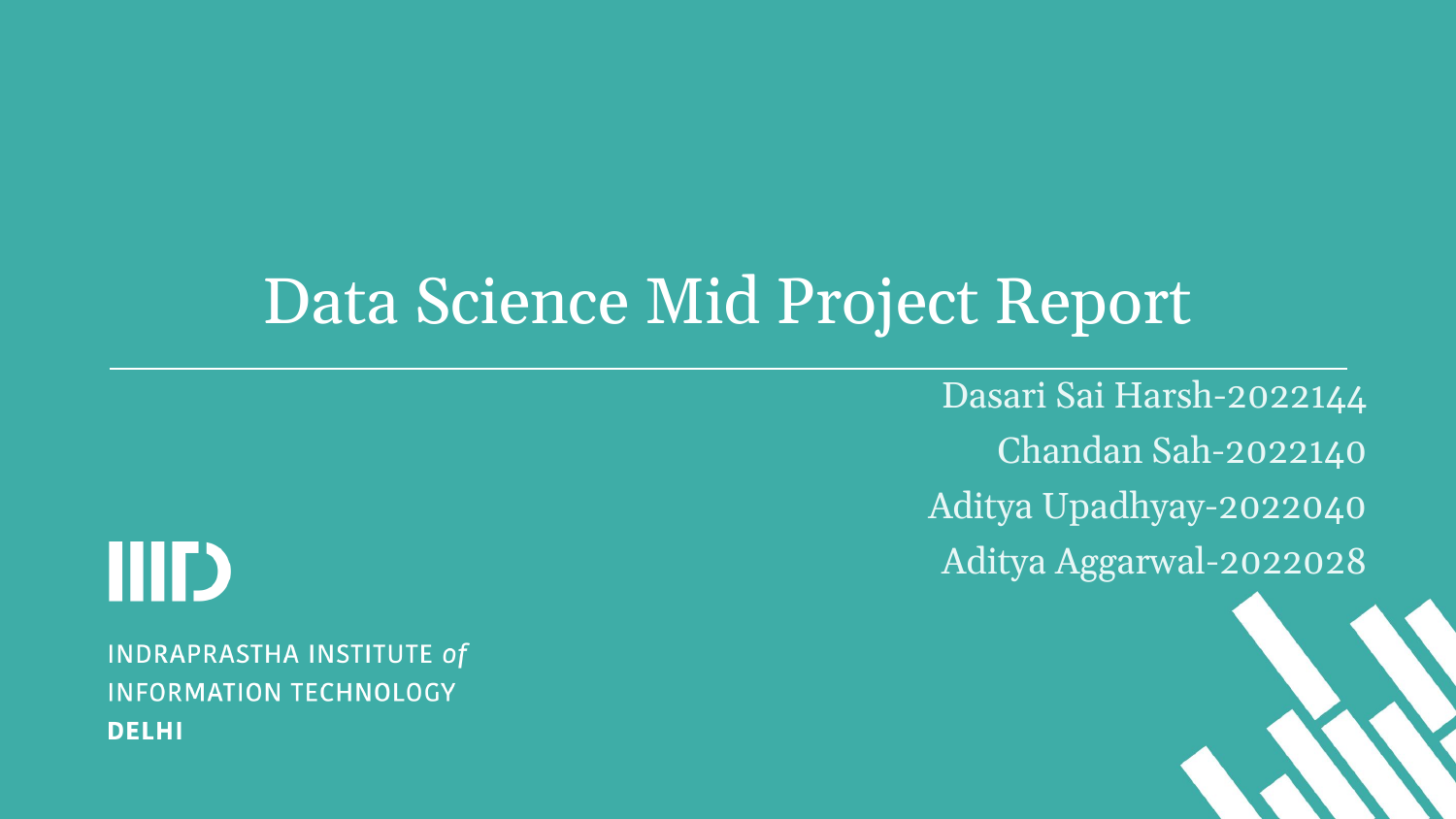

# Data Science Mid Project Report
Dasari Sai Harsh-2022144
Chandan Sah-2022140
Aditya Upadhyay-2022040
Aditya Aggarwal-2022028